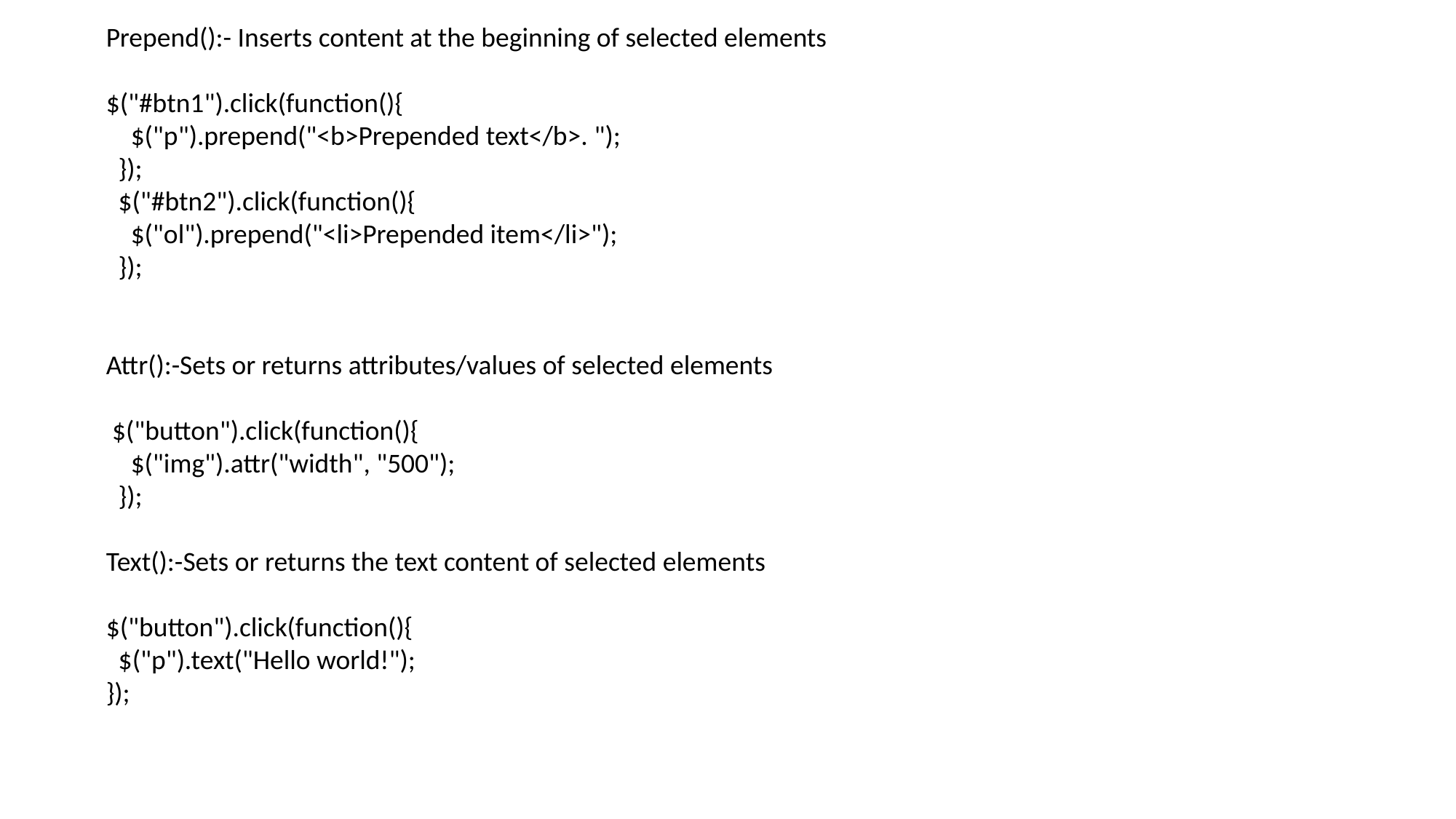

Prepend():- Inserts content at the beginning of selected elements

$("#btn1").click(function(){
    $("p").prepend("<b>Prepended text</b>. ");
  });
  $("#btn2").click(function(){
    $("ol").prepend("<li>Prepended item</li>");
  });

Attr():-Sets or returns attributes/values of selected elements

 $("button").click(function(){
    $("img").attr("width", "500");
  });

Text():-Sets or returns the text content of selected elements

$("button").click(function(){
  $("p").text("Hello world!");
});